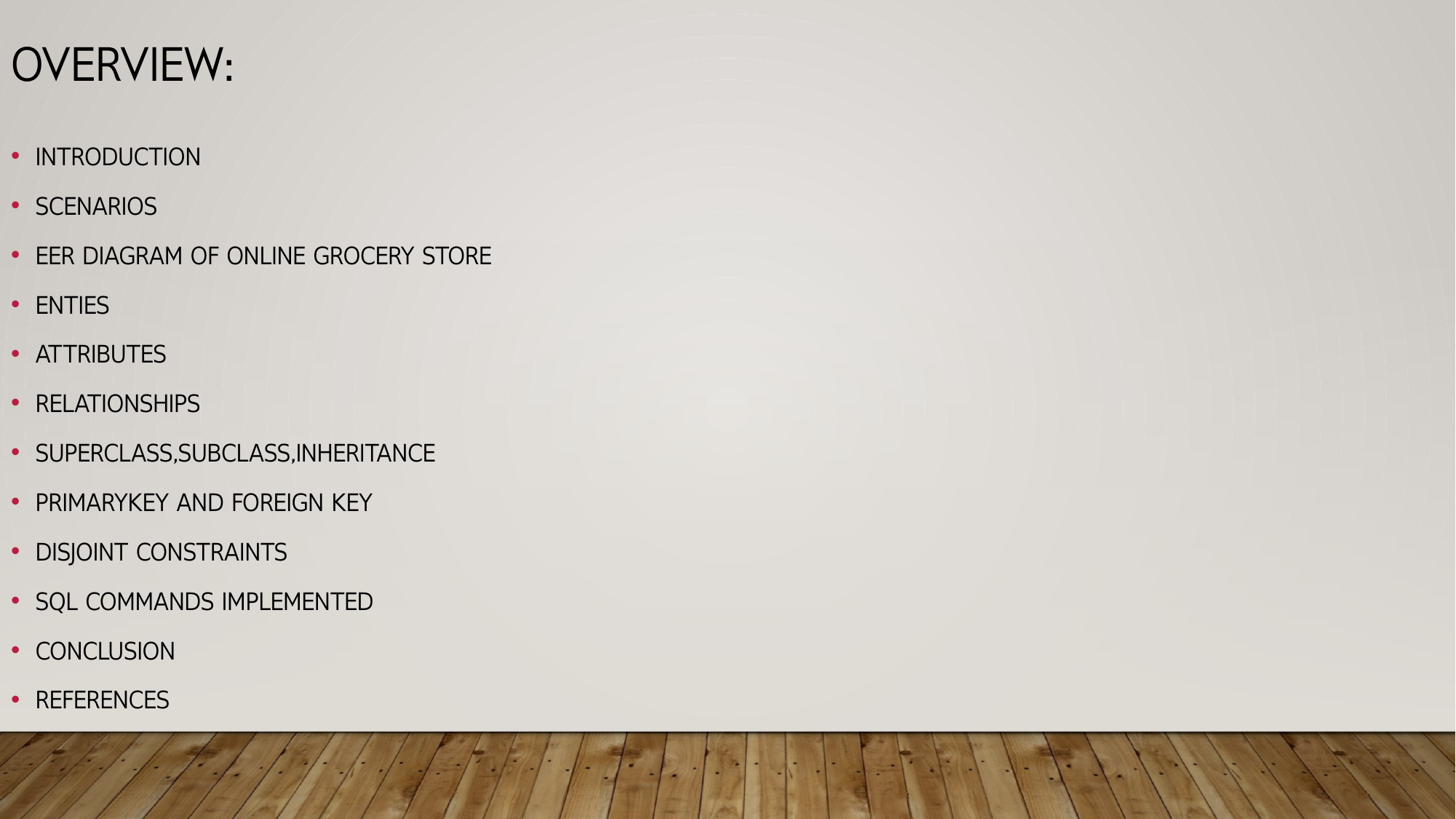

OVERVIEW:
INTRODUCTION
SCENARIOS
EER DIAGRAM OF ONLINE GROCERY STORE
ENTIES
ATTRIBUTES
RELATIONSHIPS
SUPERCLASS,SUBCLASS,INHERITANCE
PRIMARYKEY AND FOREIGN KEY
DISJOINT CONSTRAINTS
SQL COMMANDS IMPLEMENTED
CONCLUSION
REFERENCES